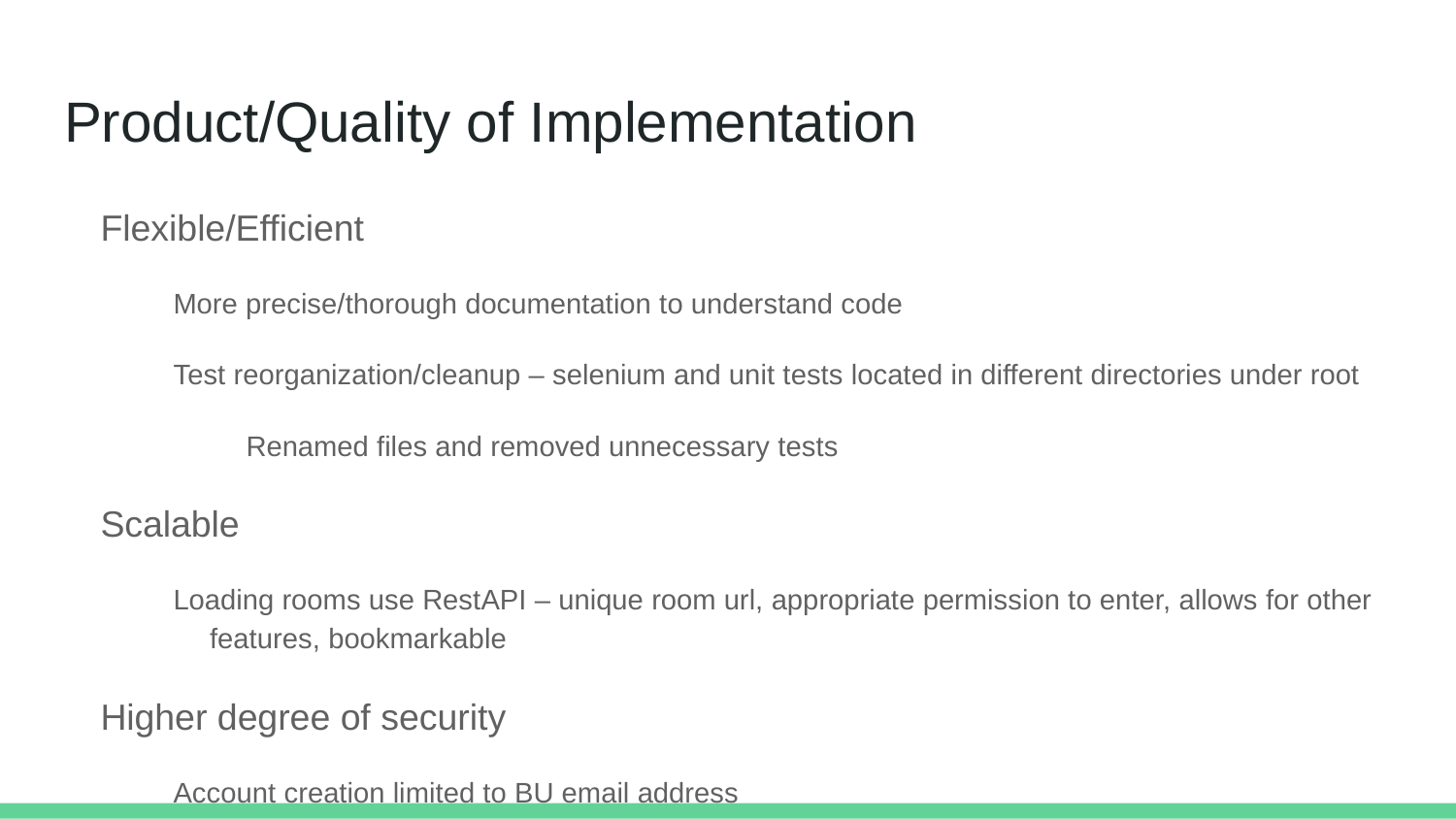

# Product/Quality of Implementation
Flexible/Efficient
More precise/thorough documentation to understand code
Test reorganization/cleanup – selenium and unit tests located in different directories under root
Renamed files and removed unnecessary tests
Scalable
Loading rooms use RestAPI – unique room url, appropriate permission to enter, allows for other features, bookmarkable
Higher degree of security
Account creation limited to BU email address